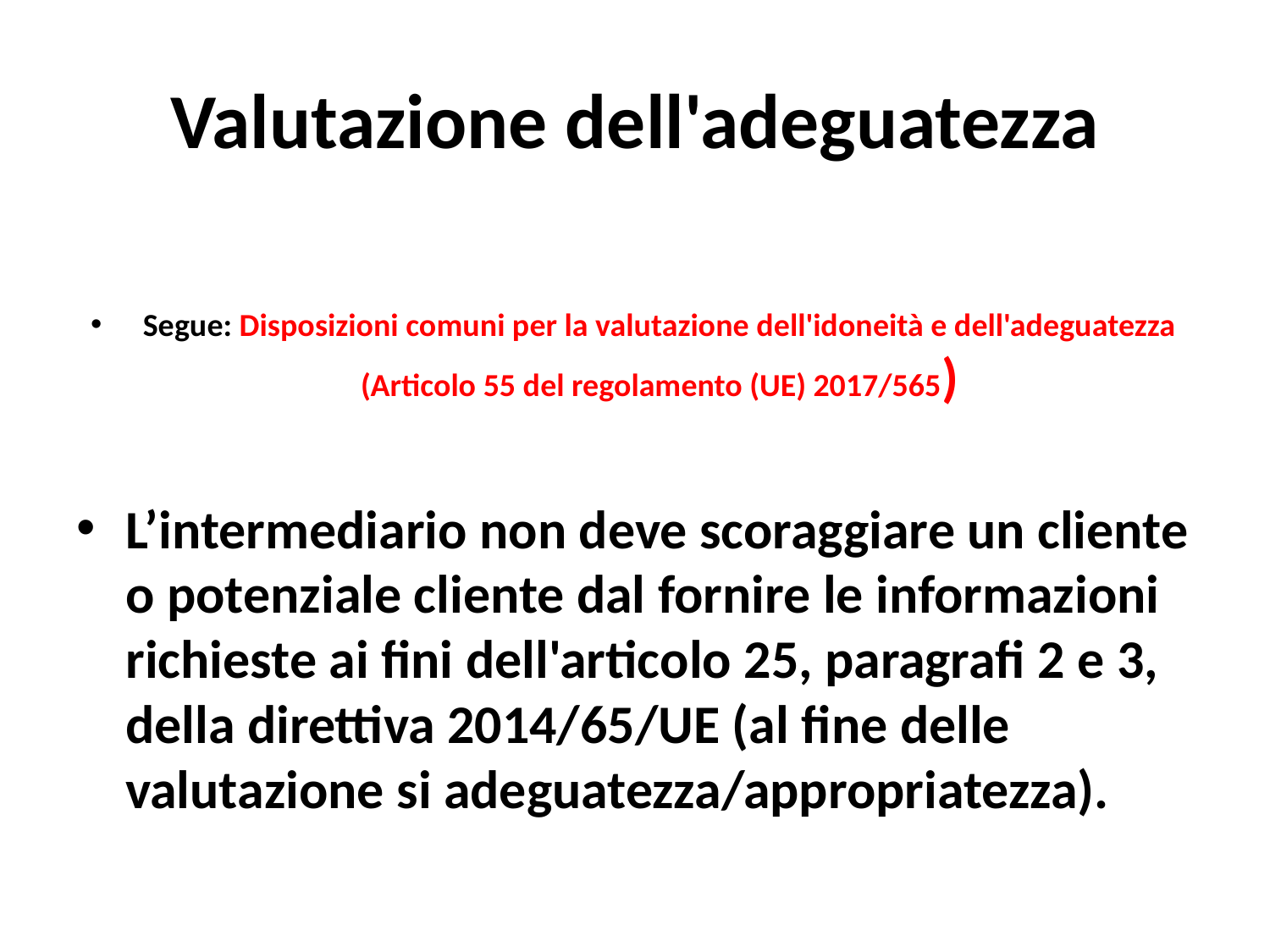

# Valutazione dell'adeguatezza

Segue: Disposizioni comuni per la valutazione dell'idoneità e dell'adeguatezza (Articolo 55 del regolamento (UE) 2017/565)

L’intermediario non deve scoraggiare un cliente o potenziale cliente dal fornire le informazioni richieste ai fini dell'articolo 25, paragrafi 2 e 3, della direttiva 2014/65/UE (al fine delle valutazione si adeguatezza/appropriatezza).